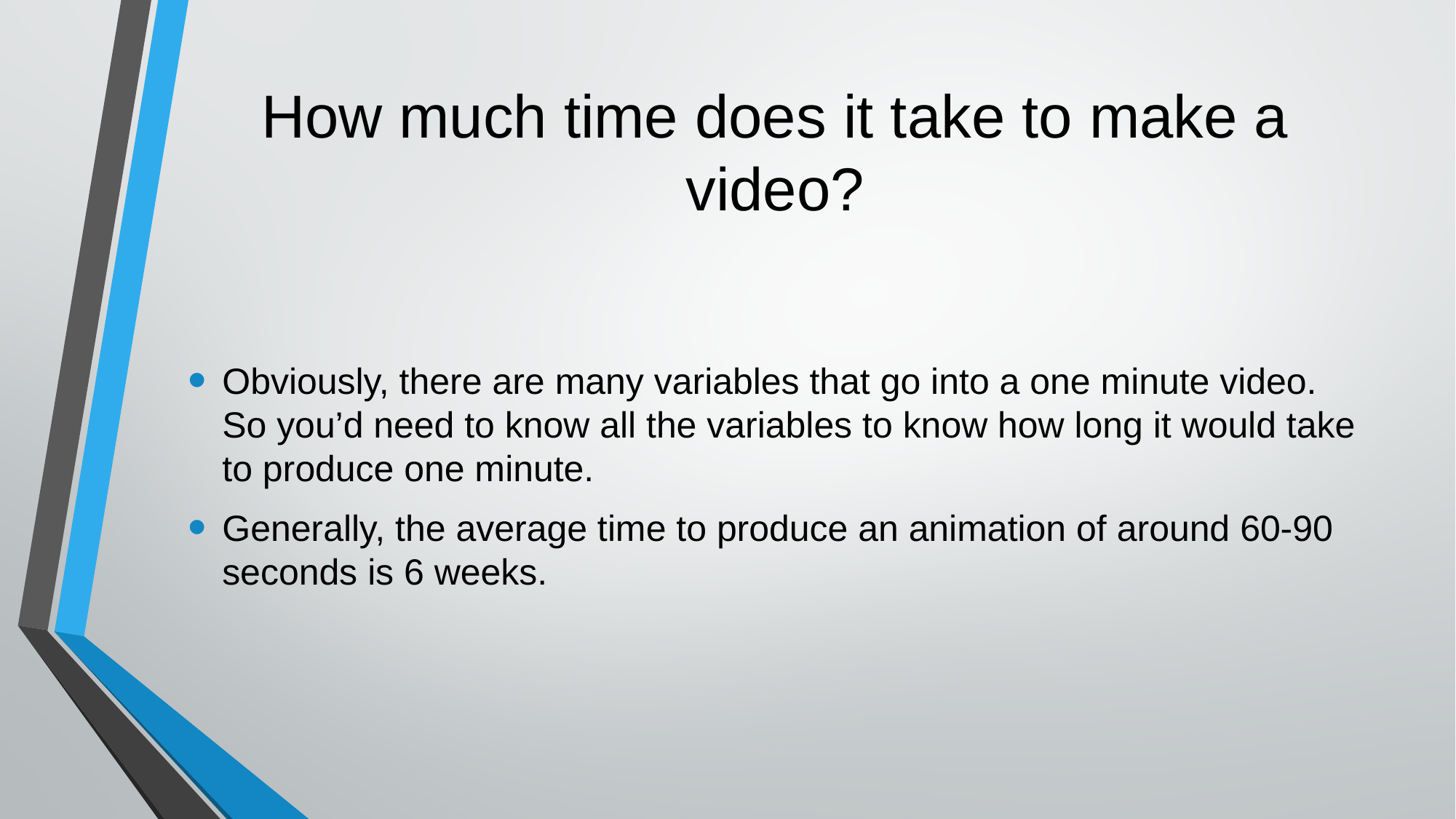

# How much time does it take to make a video?
Obviously, there are many variables that go into a one minute video. So you’d need to know all the variables to know how long it would take to produce one minute.
Generally, the average time to produce an animation of around 60-90 seconds is 6 weeks.